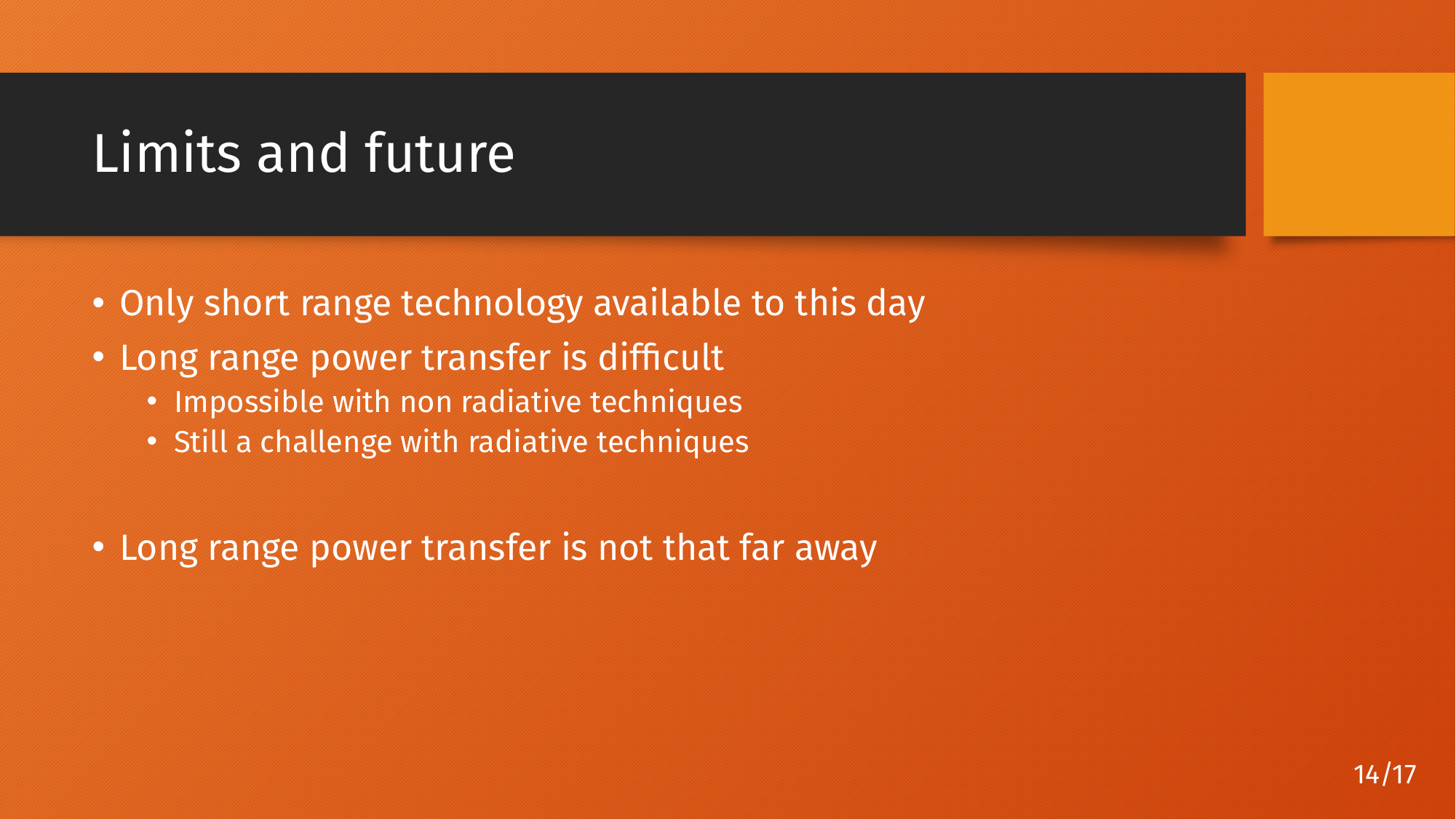

# Limits and future
Only short range technology available to this day
Long range power transfer is difficult
Impossible with non radiative techniques
Still a challenge with radiative techniques

Long range power transfer is not that far away
14/17